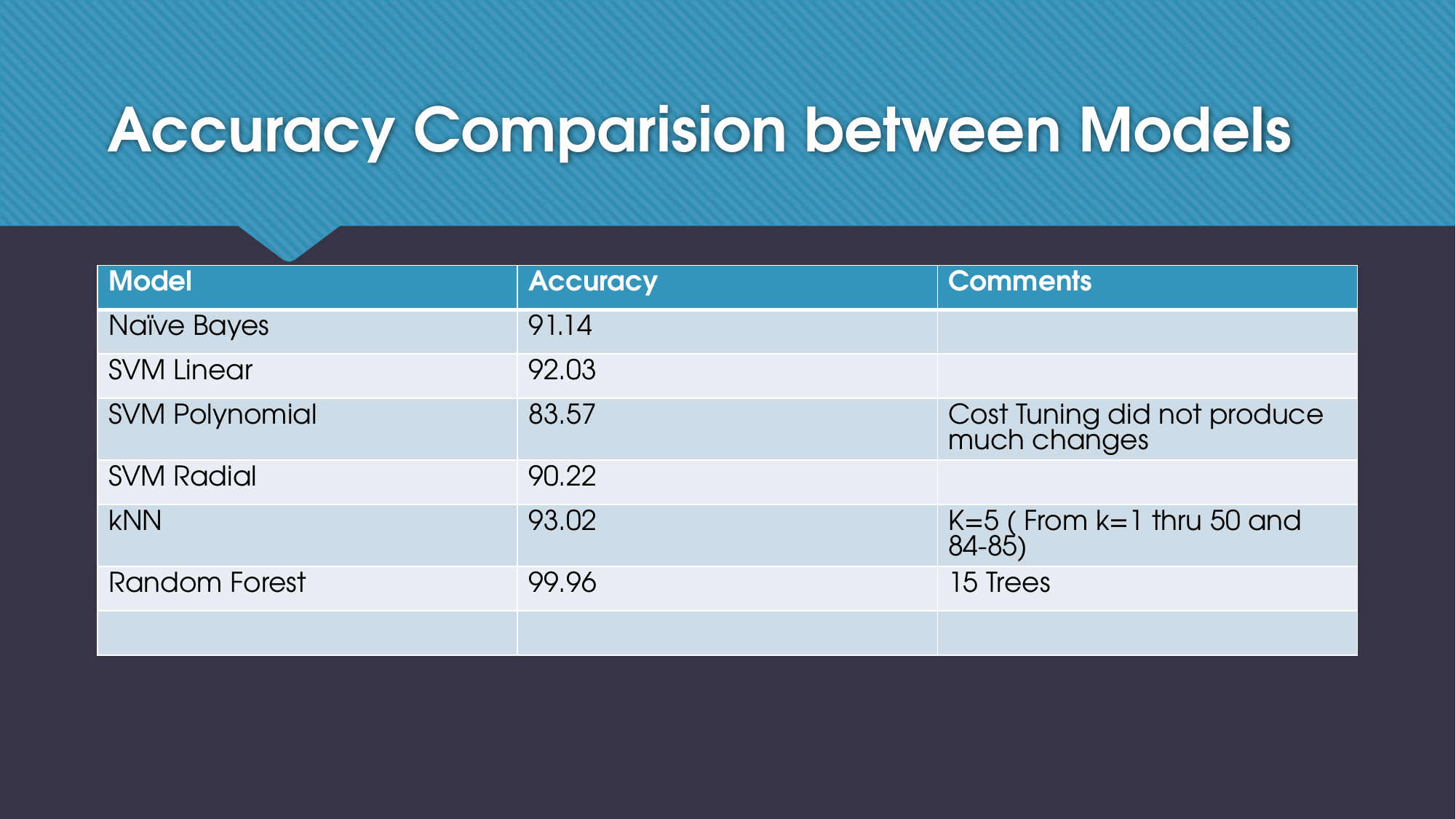

# Accuracy Comparision between Models
| Model | Accuracy | Comments |
| --- | --- | --- |
| Naïve Bayes | 91.14 |  |
| SVM Linear | 92.03 |  |
| SVM Polynomial | 83.57 | Cost Tuning did not produce much changes |
| SVM Radial | 90.22 |  |
| kNN | 93.02 | K=5 ( From k=1 thru 50 and 84-85) |
| Random Forest | 99.96 | 15 Trees |
|  |  |  |